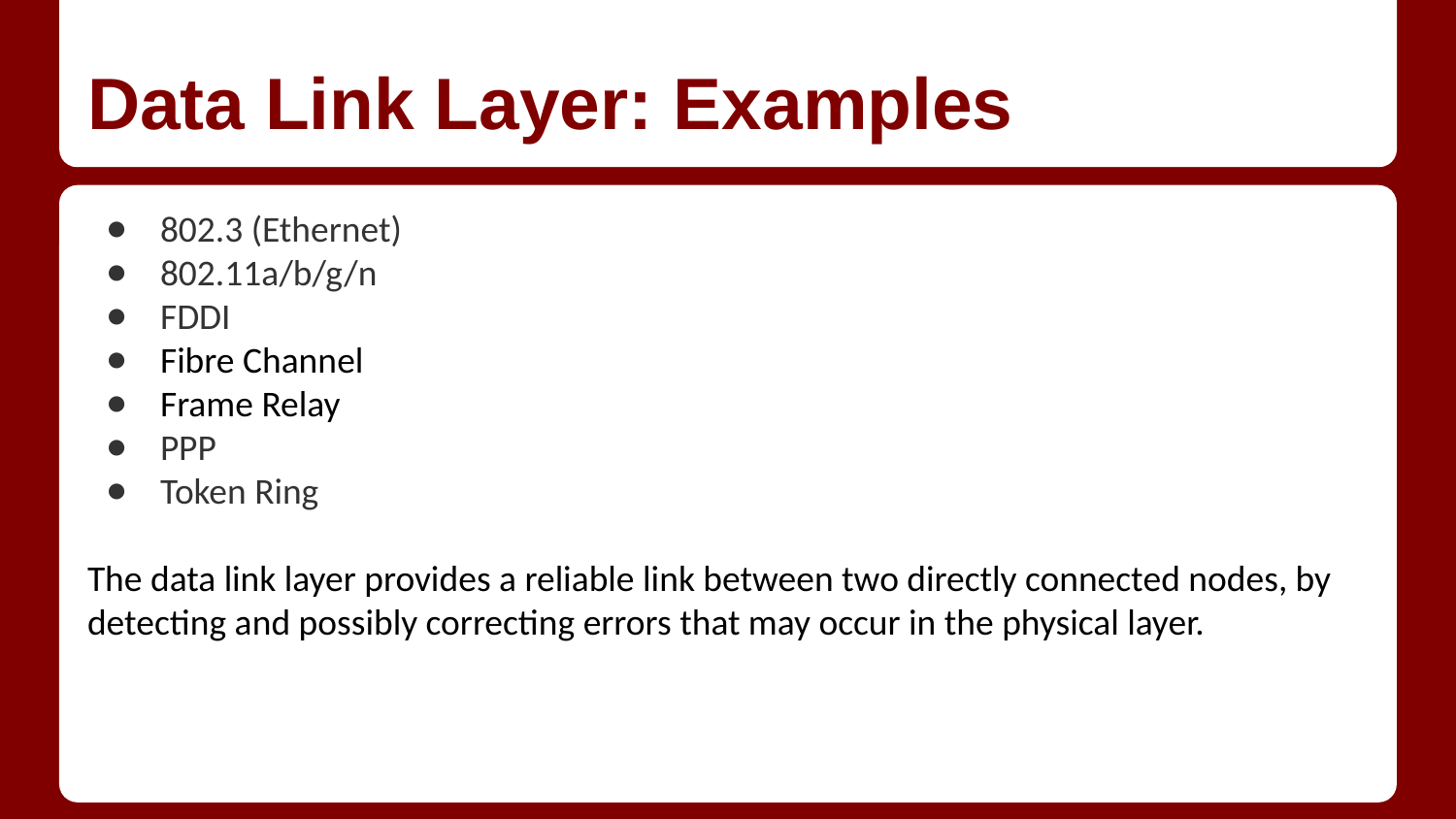

# Data Link Layer: Examples
802.3 (Ethernet)
802.11a/b/g/n
FDDI
Fibre Channel
Frame Relay
PPP
Token Ring

The data link layer provides a reliable link between two directly connected nodes, by detecting and possibly correcting errors that may occur in the physical layer.